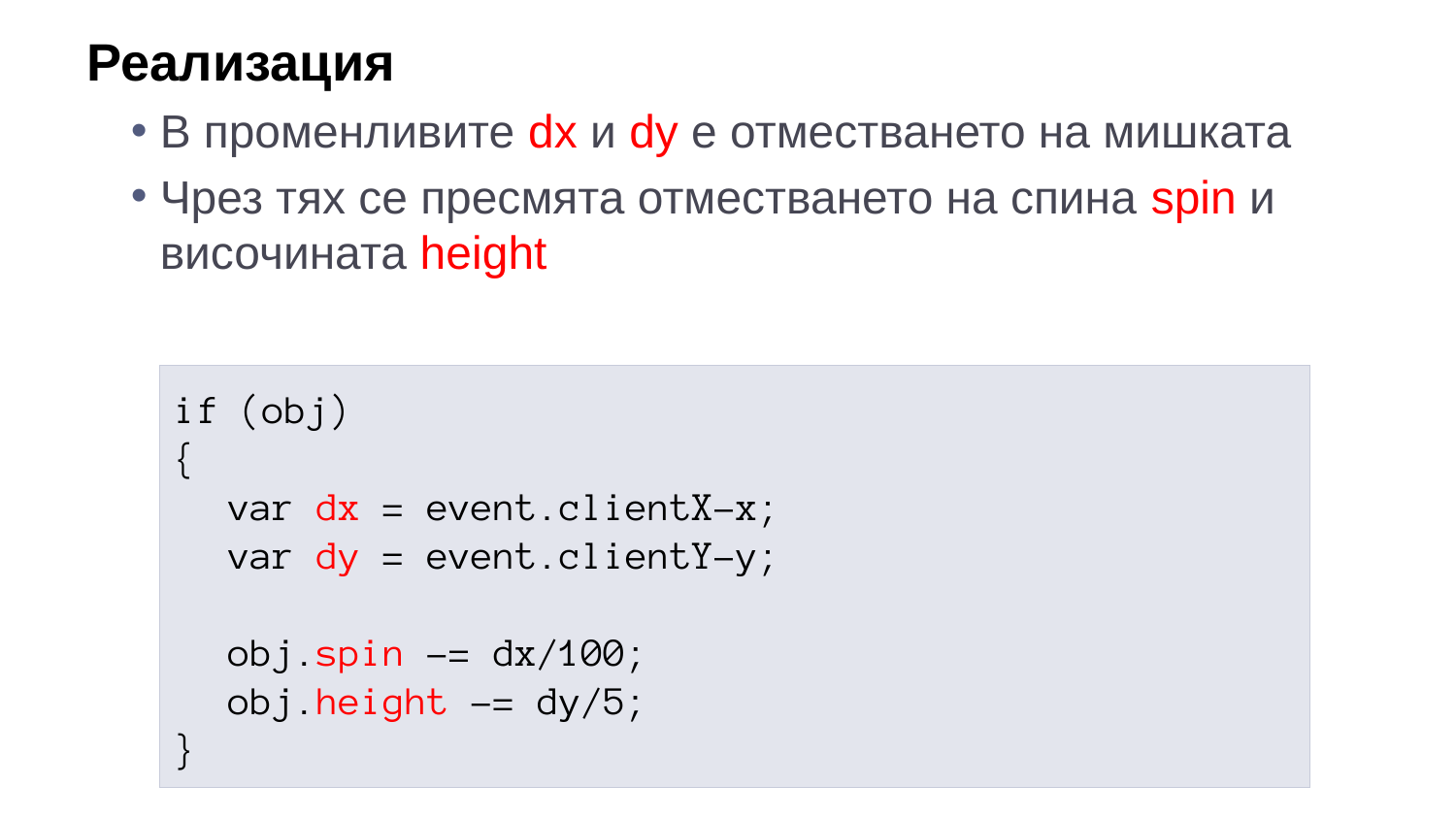

Реализация
В променливите dx и dy е отместването на мишката
Чрез тях се пресмята отместването на спина spin и височината height
if (obj)
{
	var dx = event.clientX-x;
	var dy = event.clientY-y;

	obj.spin -= dx/100;
	obj.height -= dy/5;
}